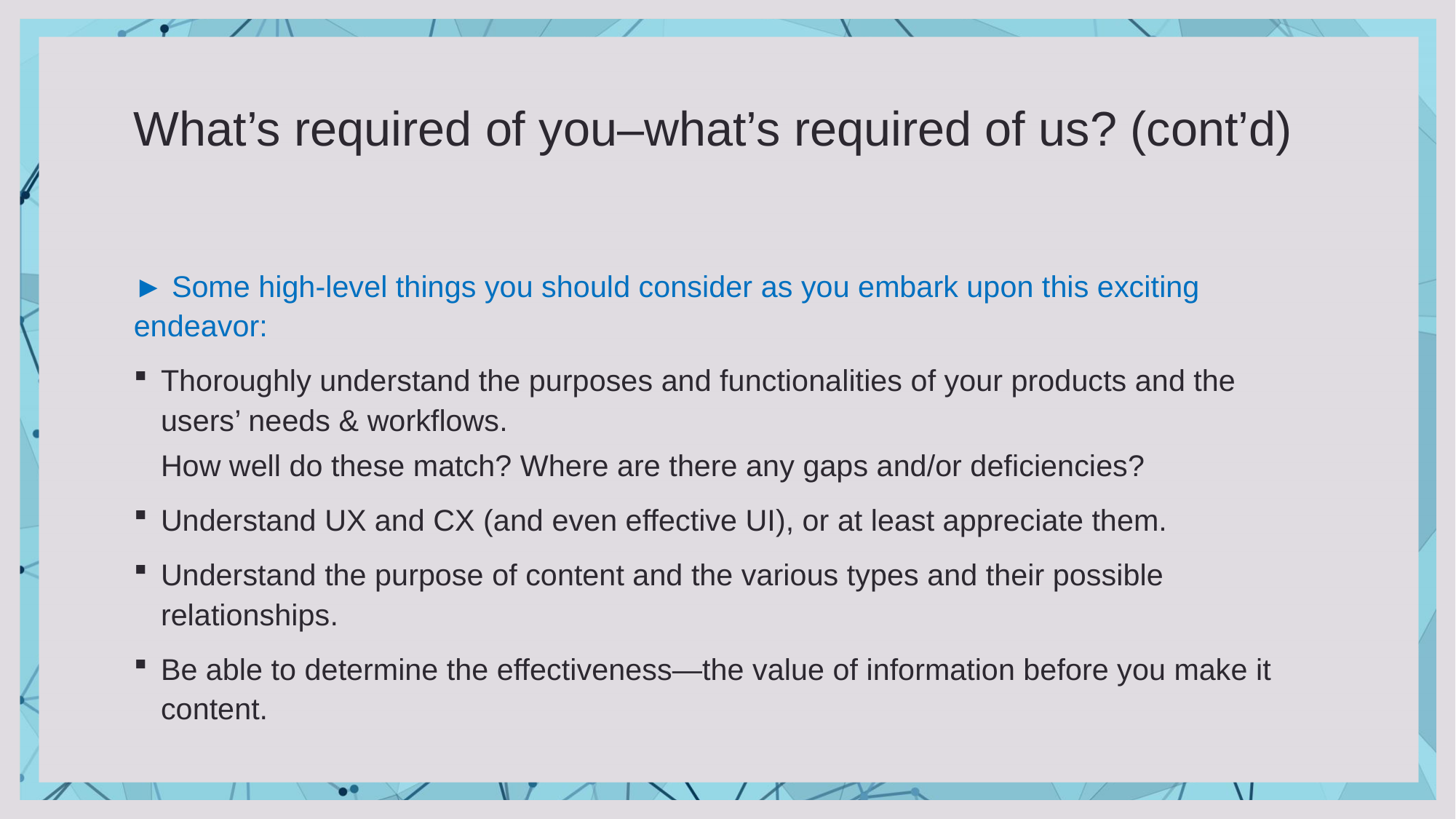

# What’s required of you–what’s required of us? (cont’d)
► Some high-level things you should consider as you embark upon this exciting endeavor:
Thoroughly understand the purposes and functionalities of your products and the users’ needs & workflows.
How well do these match? Where are there any gaps and/or deficiencies?
Understand UX and CX (and even effective UI), or at least appreciate them.
Understand the purpose of content and the various types and their possible relationships.
Be able to determine the effectiveness—the value of information before you make it content.